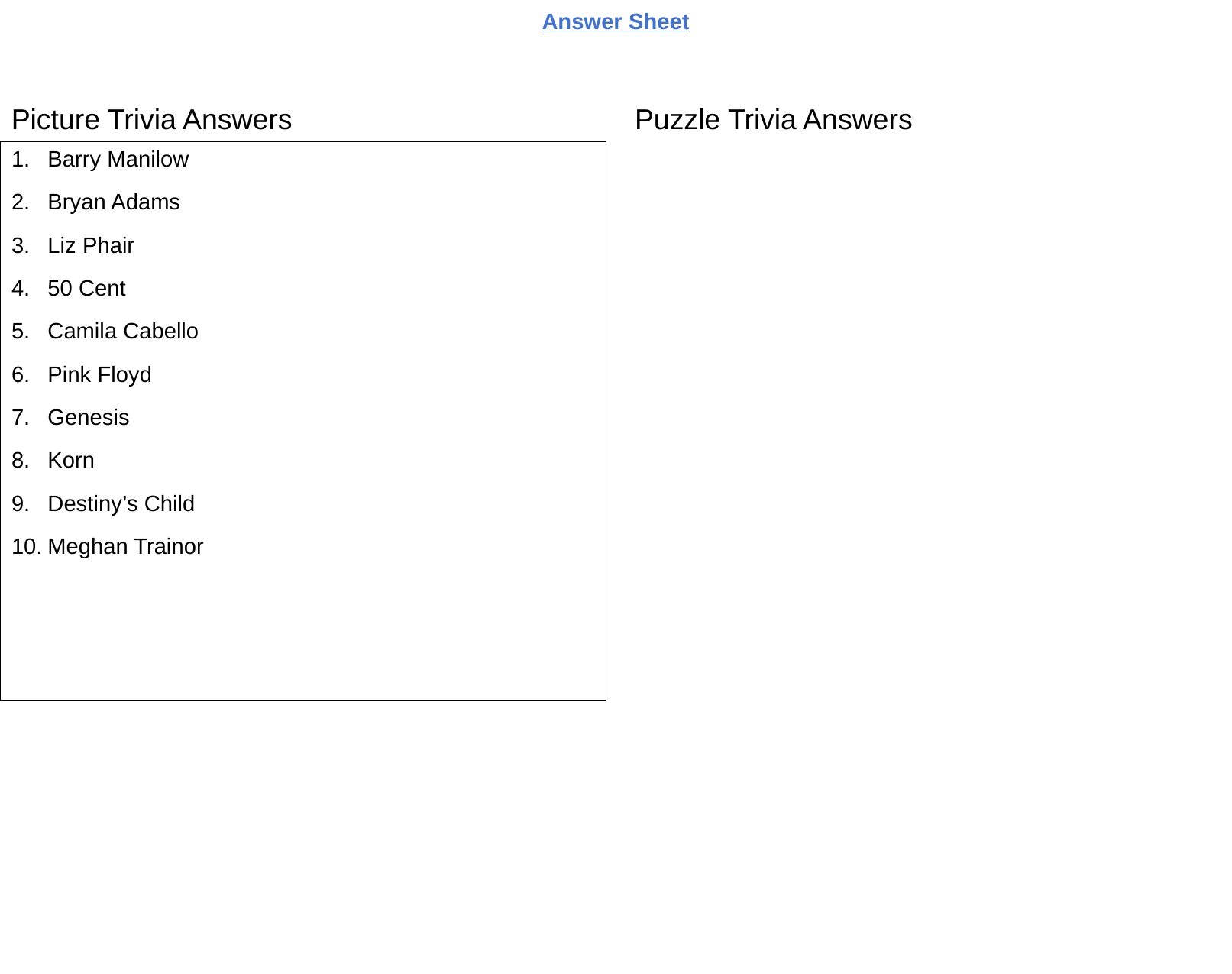

Barry Manilow
Bryan Adams
Liz Phair
50 Cent
Camila Cabello
Pink Floyd
Genesis
Korn
Destiny’s Child
Meghan Trainor